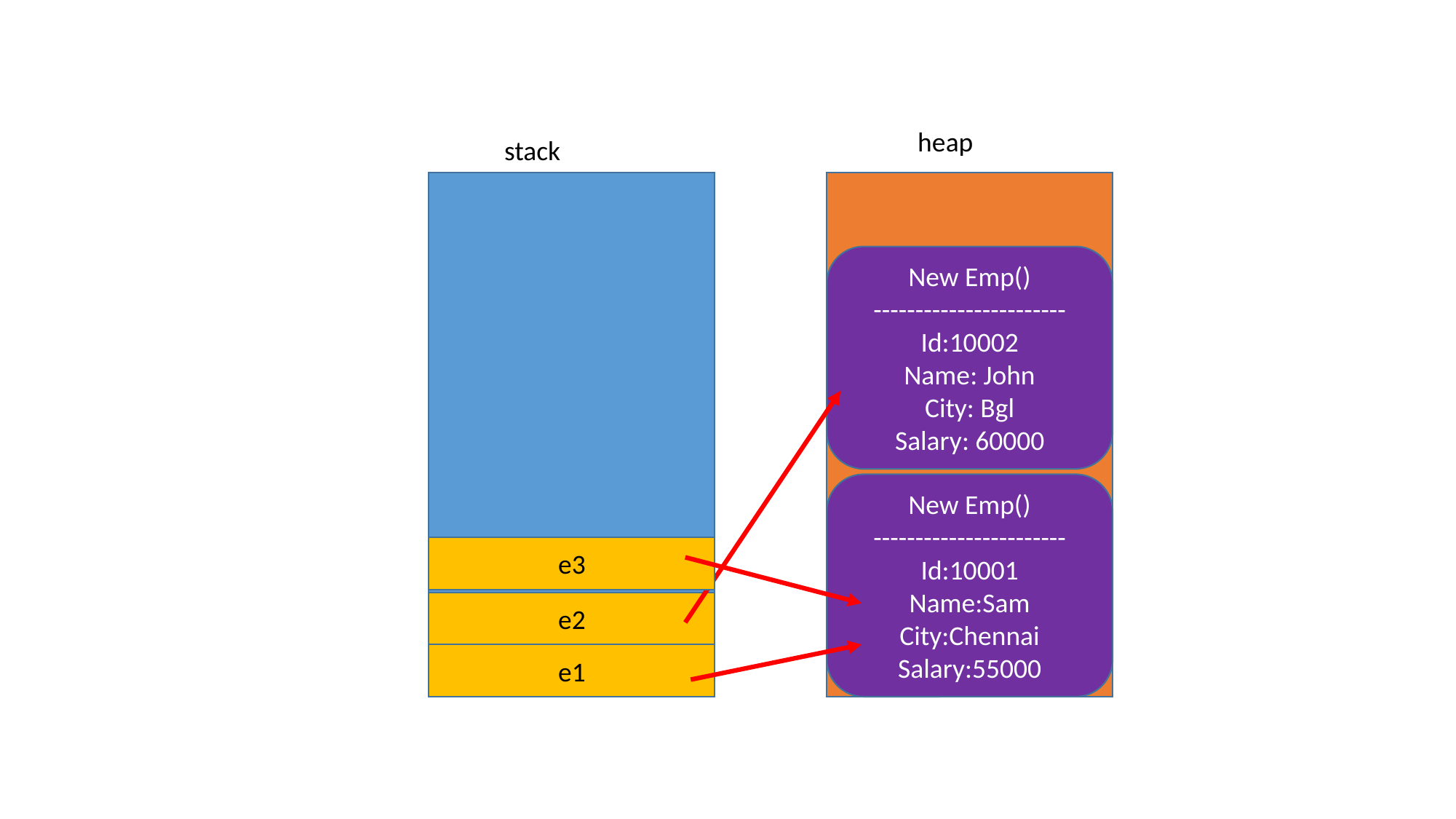

heap
stack

New Emp()
-----------------------
Id:10002
Name: John
City: Bgl
Salary: 60000
New Emp()
-----------------------
Id:10001
Name:Sam
City:Chennai
Salary:55000
e3
e2
e1